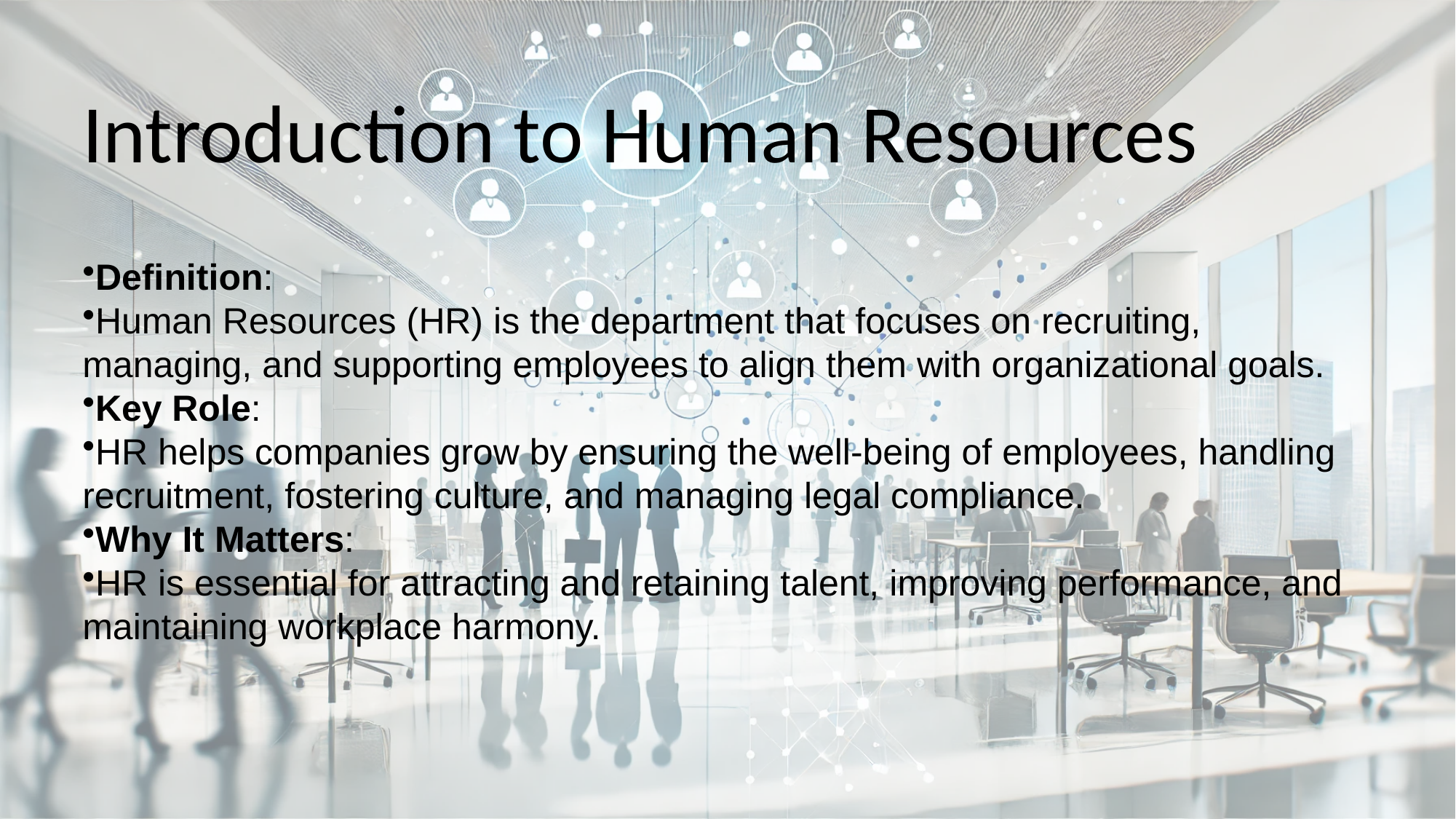

Introduction to Human Resources
Definition:
Human Resources (HR) is the department that focuses on recruiting, managing, and supporting employees to align them with organizational goals.
Key Role:
HR helps companies grow by ensuring the well-being of employees, handling recruitment, fostering culture, and managing legal compliance.
Why It Matters:
HR is essential for attracting and retaining talent, improving performance, and maintaining workplace harmony.